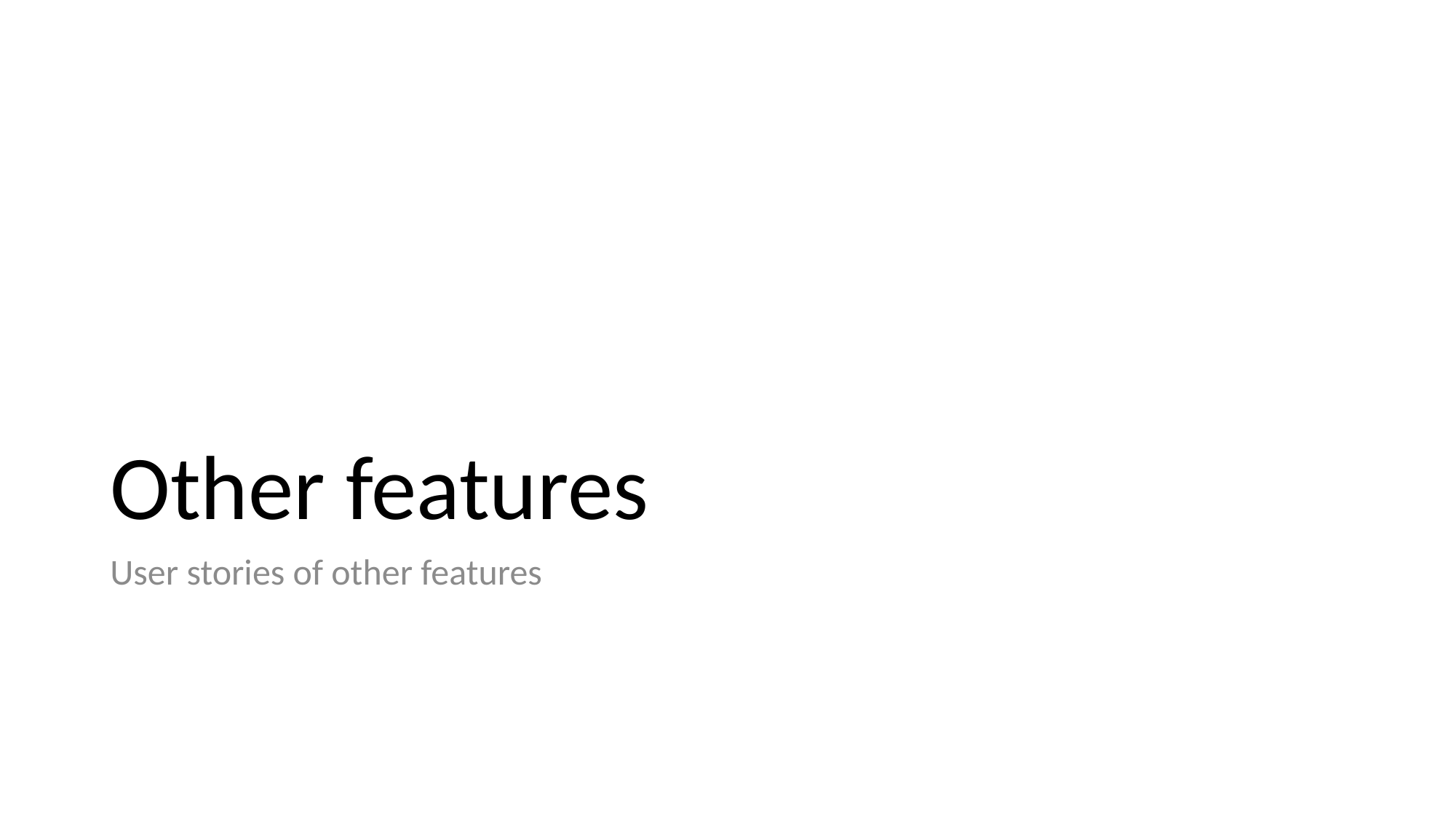

# Other features
User stories of other features